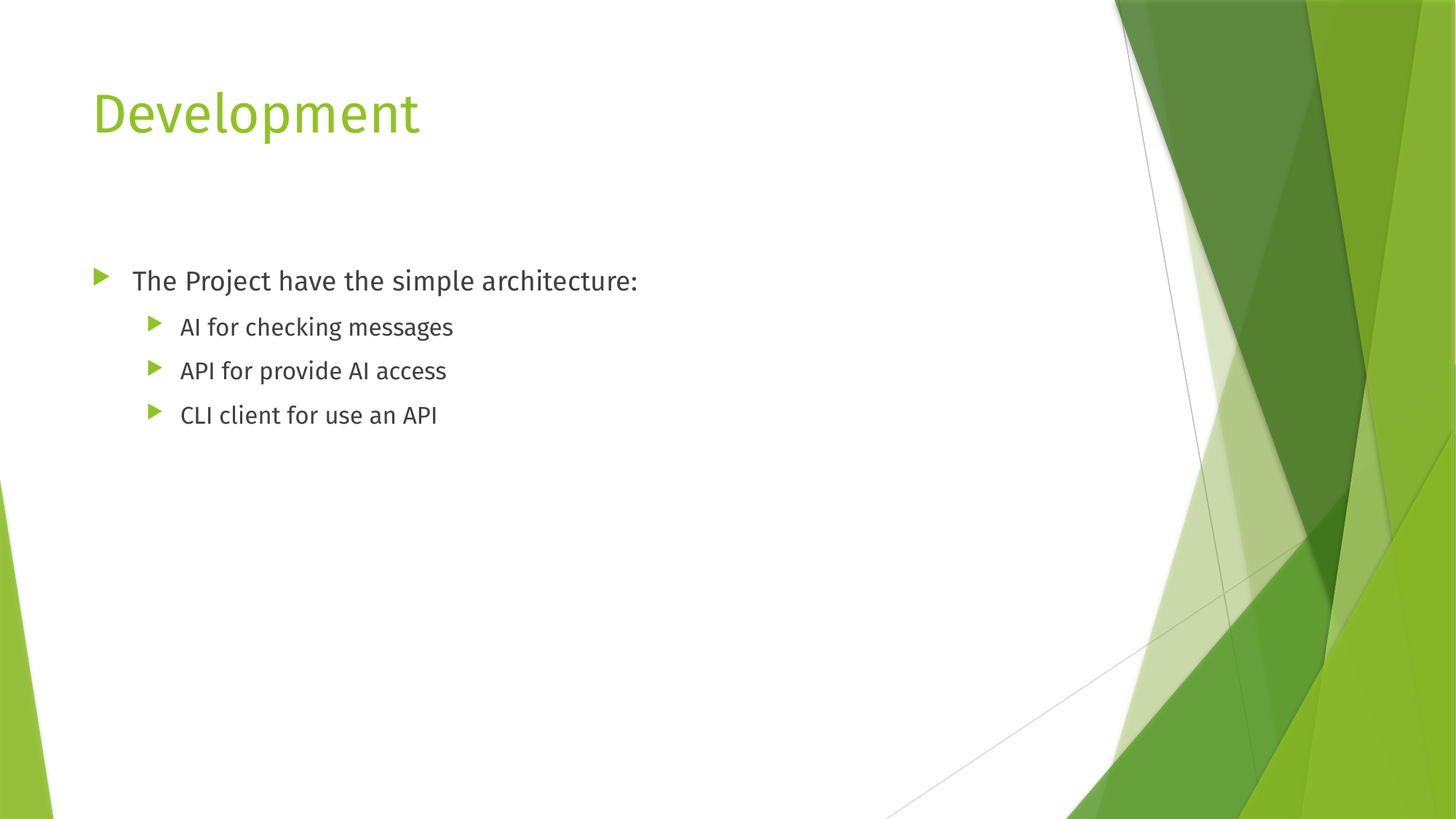

# Development
The Project have the simple architecture:
AI for checking messages
API for provide AI access
CLI client for use an API